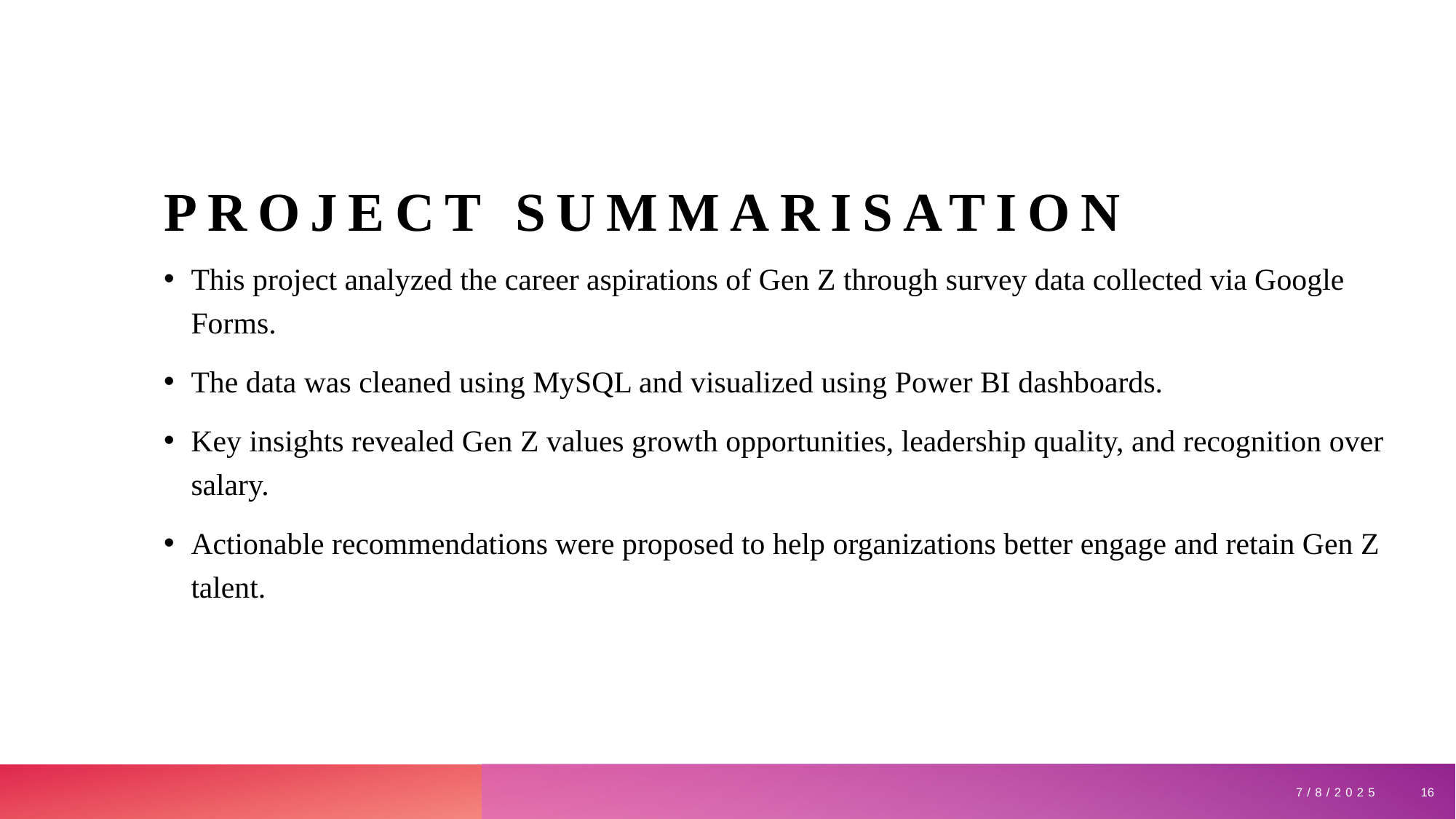

# Project summarisation

This project analyzed the career aspirations of Gen Z through survey data collected via Google Forms.
The data was cleaned using MySQL and visualized using Power BI dashboards.
Key insights revealed Gen Z values growth opportunities, leadership quality, and recognition over salary.
Actionable recommendations were proposed to help organizations better engage and retain Gen Z talent.

16
7/8/2025